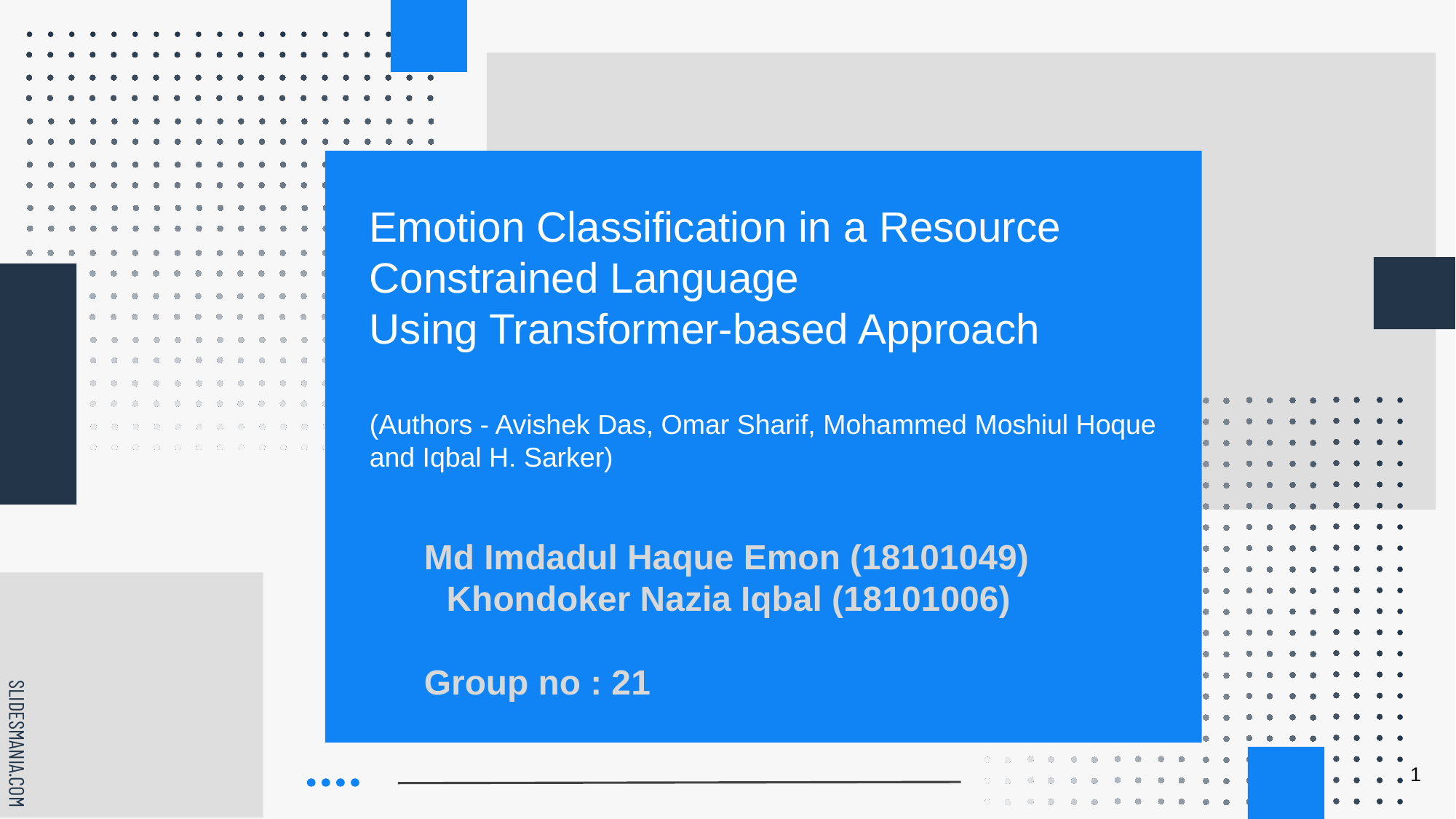

# Emotion Classification in a Resource Constrained Language
Using Transformer-based Approach

(Authors - Avishek Das, Omar Sharif, Mohammed Moshiul Hoque and Iqbal H. Sarker)
Md Imdadul Haque Emon (18101049)
        Khondoker Nazia Iqbal (18101006)

Group no : 21
1